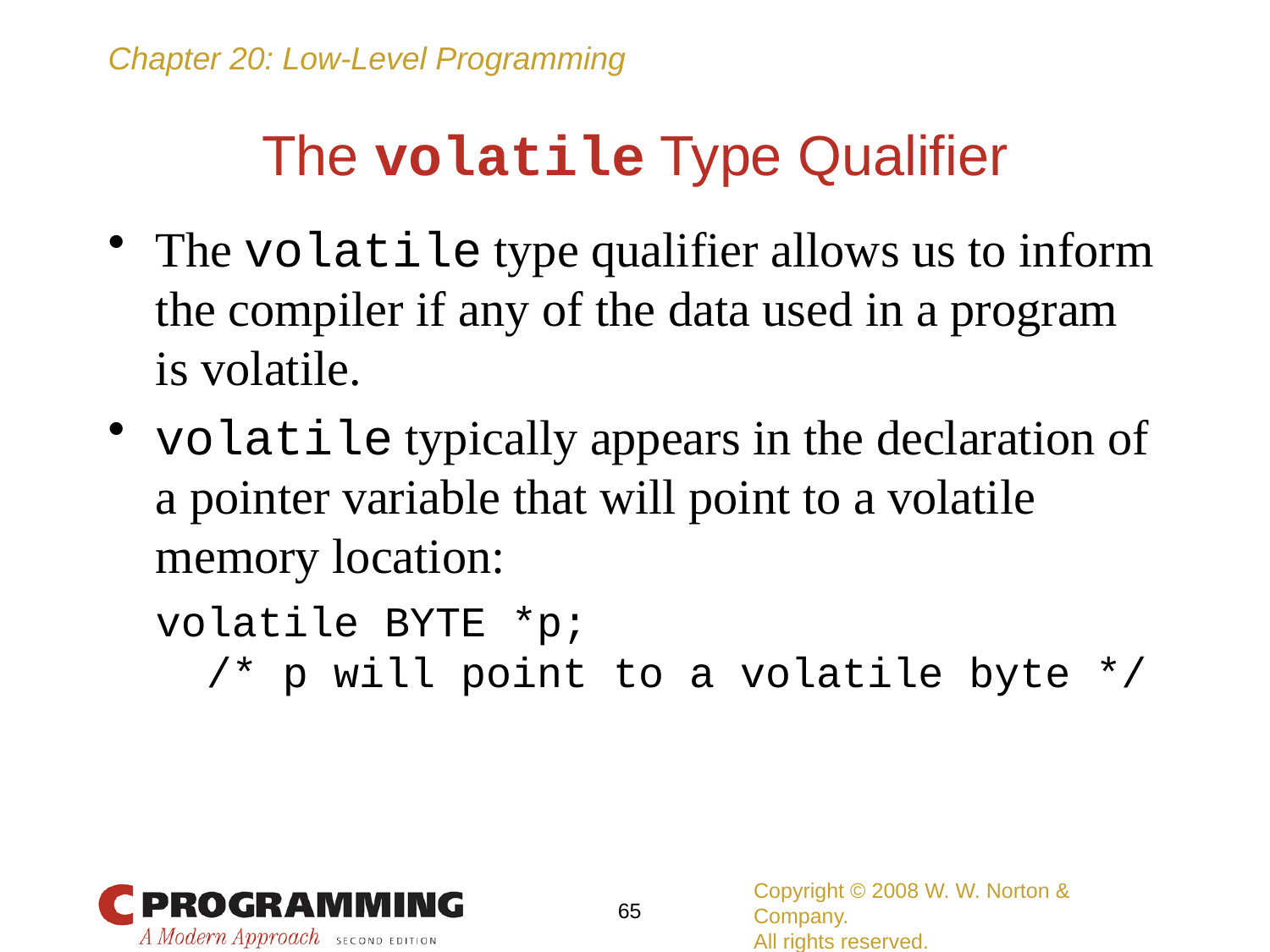

# The volatile Type Qualifier
The volatile type qualifier allows us to inform the compiler if any of the data used in a program is volatile.
volatile typically appears in the declaration of a pointer variable that will point to a volatile memory location:
	volatile BYTE *p;
	  /* p will point to a volatile byte */
Copyright © 2008 W. W. Norton & Company.
All rights reserved.
65